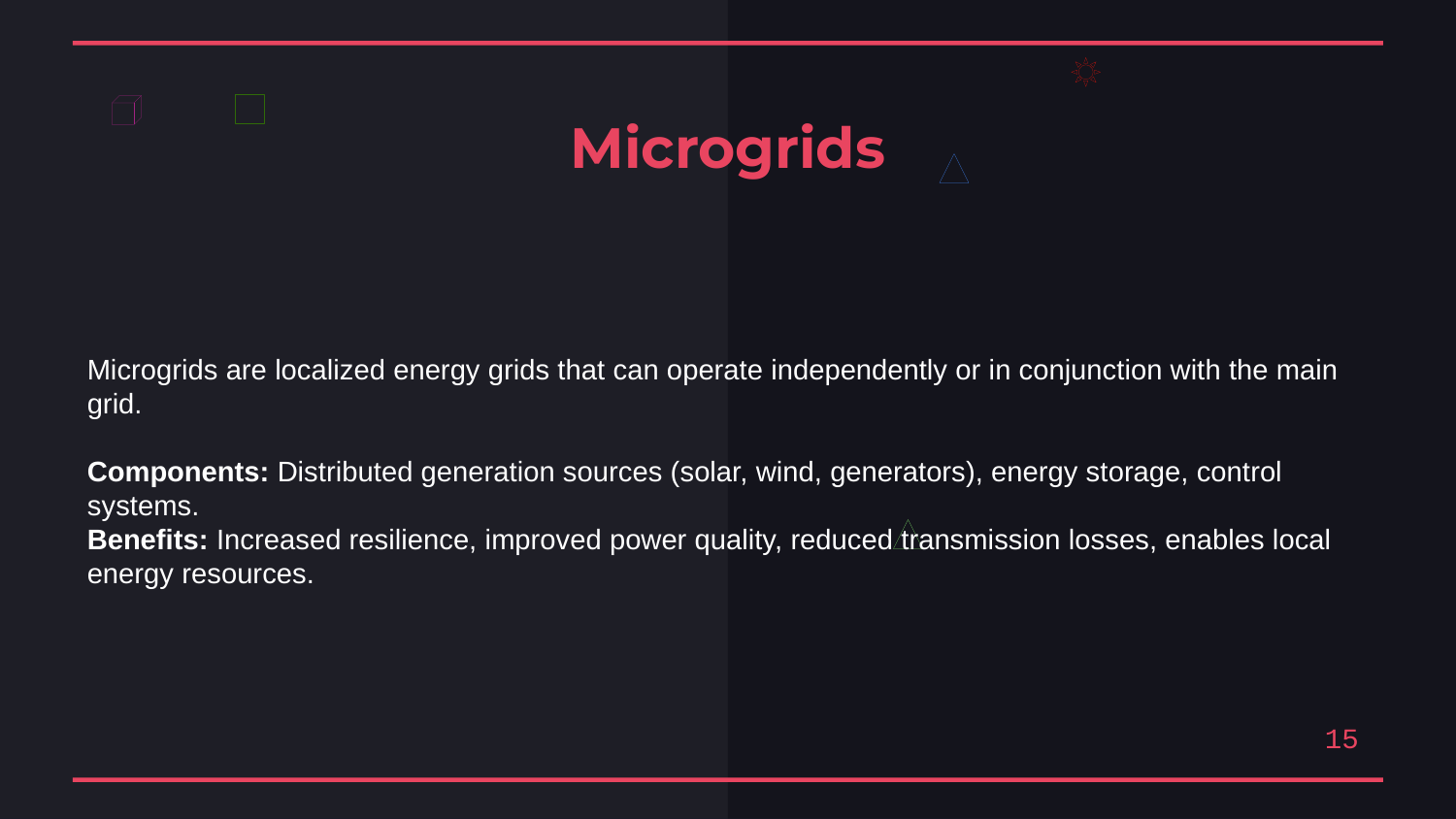

Microgrids

Microgrids are localized energy grids that can operate independently or in conjunction with the main grid.

Components: Distributed generation sources (solar, wind, generators), energy storage, control systems.
Benefits: Increased resilience, improved power quality, reduced transmission losses, enables local energy resources.

15